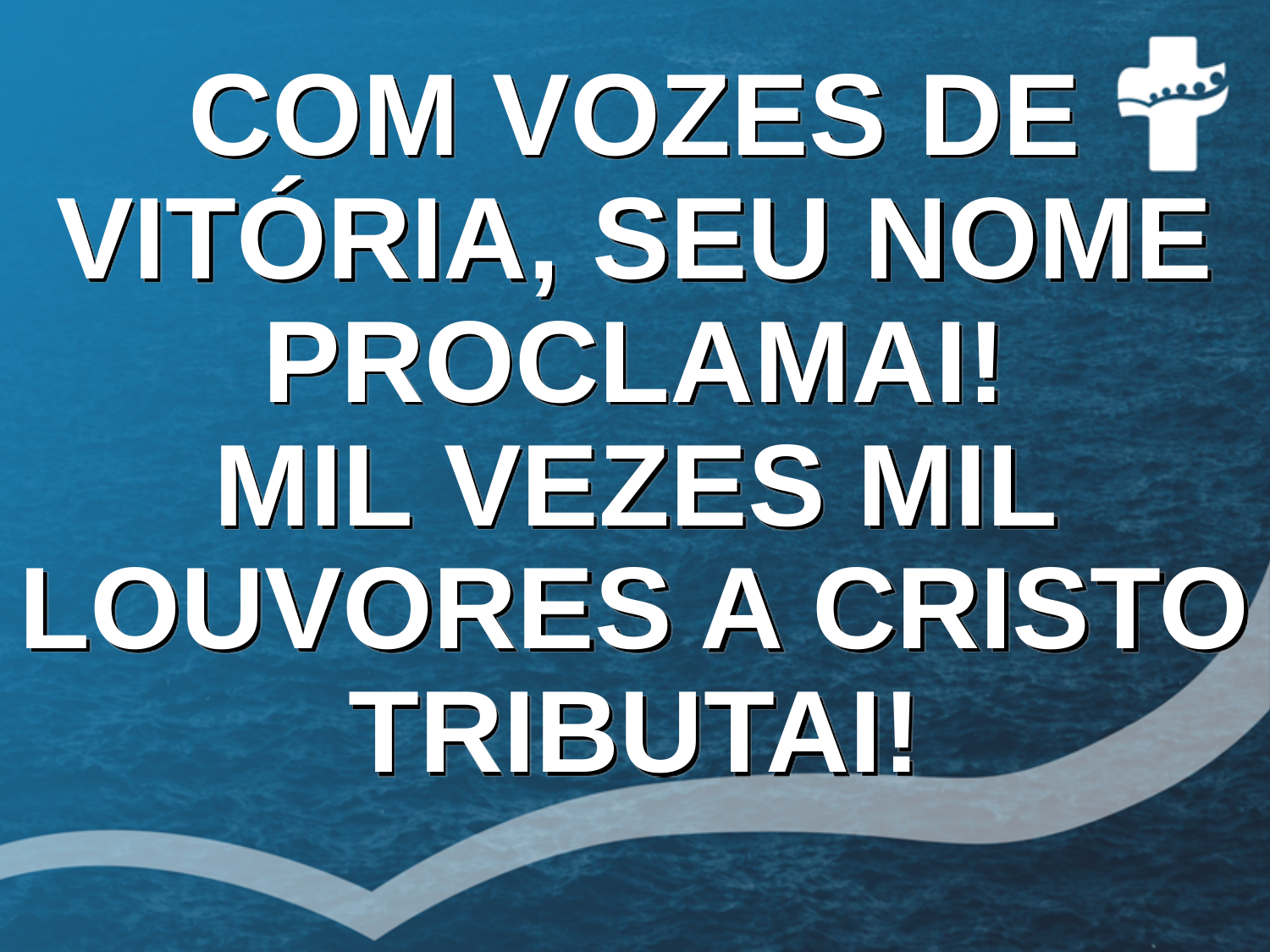

# COM VOZES DE VITÓRIA, SEU NOME PROCLAMAI! MIL VEZES MIL LOUVORES A CRISTO TRIBUTAI!